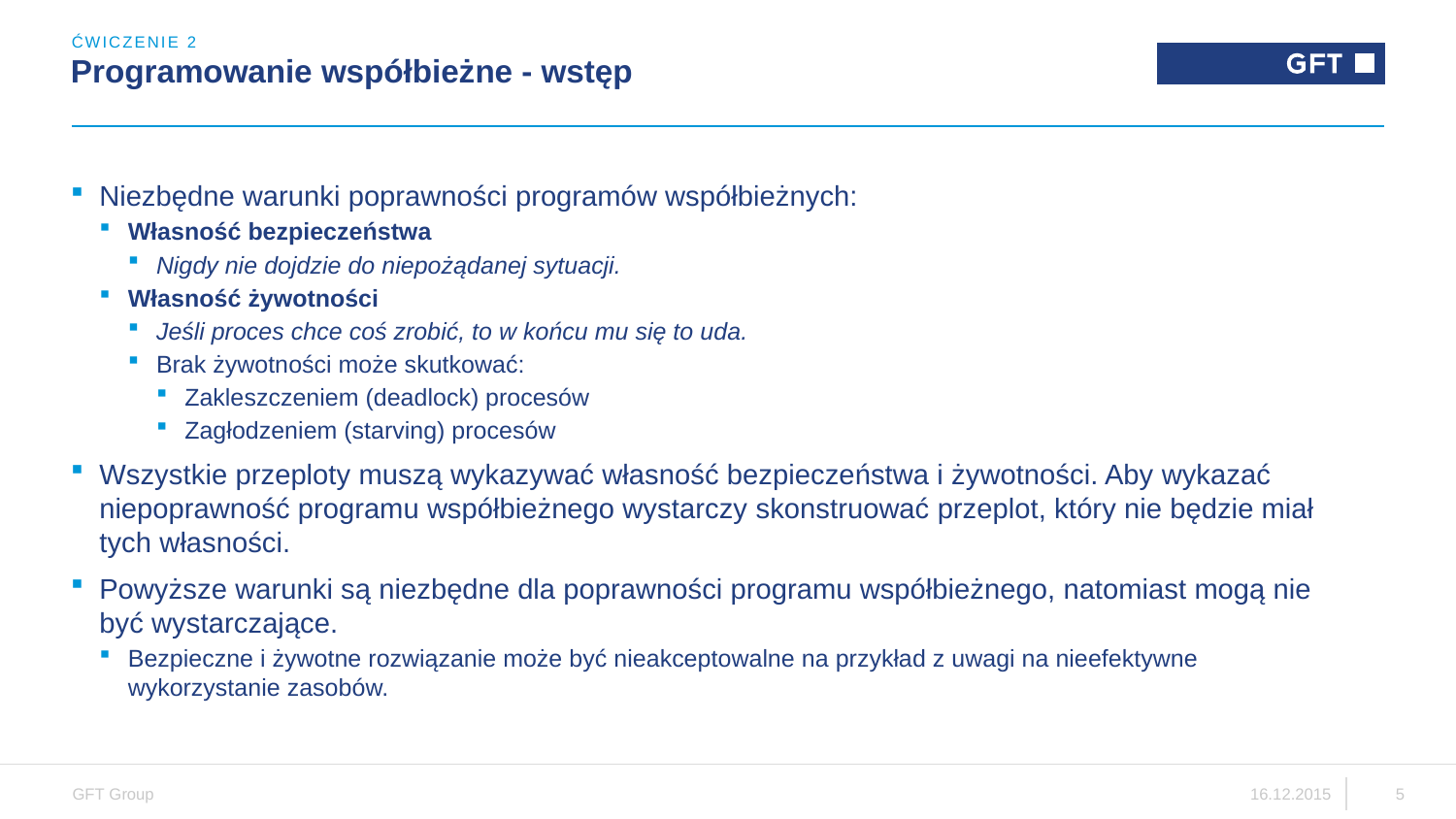

ĆWICZENIE 2
# Programowanie współbieżne - wstęp
Niezbędne warunki poprawności programów współbieżnych:
Własność bezpieczeństwa
Nigdy nie dojdzie do niepożądanej sytuacji.
Własność żywotności
Jeśli proces chce coś zrobić, to w końcu mu się to uda.
Brak żywotności może skutkować:
Zakleszczeniem (deadlock) procesów
Zagłodzeniem (starving) procesów
Wszystkie przeploty muszą wykazywać własność bezpieczeństwa i żywotności. Aby wykazać niepoprawność programu współbieżnego wystarczy skonstruować przeplot, który nie będzie miał tych własności.
Powyższe warunki są niezbędne dla poprawności programu współbieżnego, natomiast mogą nie być wystarczające.
Bezpieczne i żywotne rozwiązanie może być nieakceptowalne na przykład z uwagi na nieefektywne wykorzystanie zasobów.